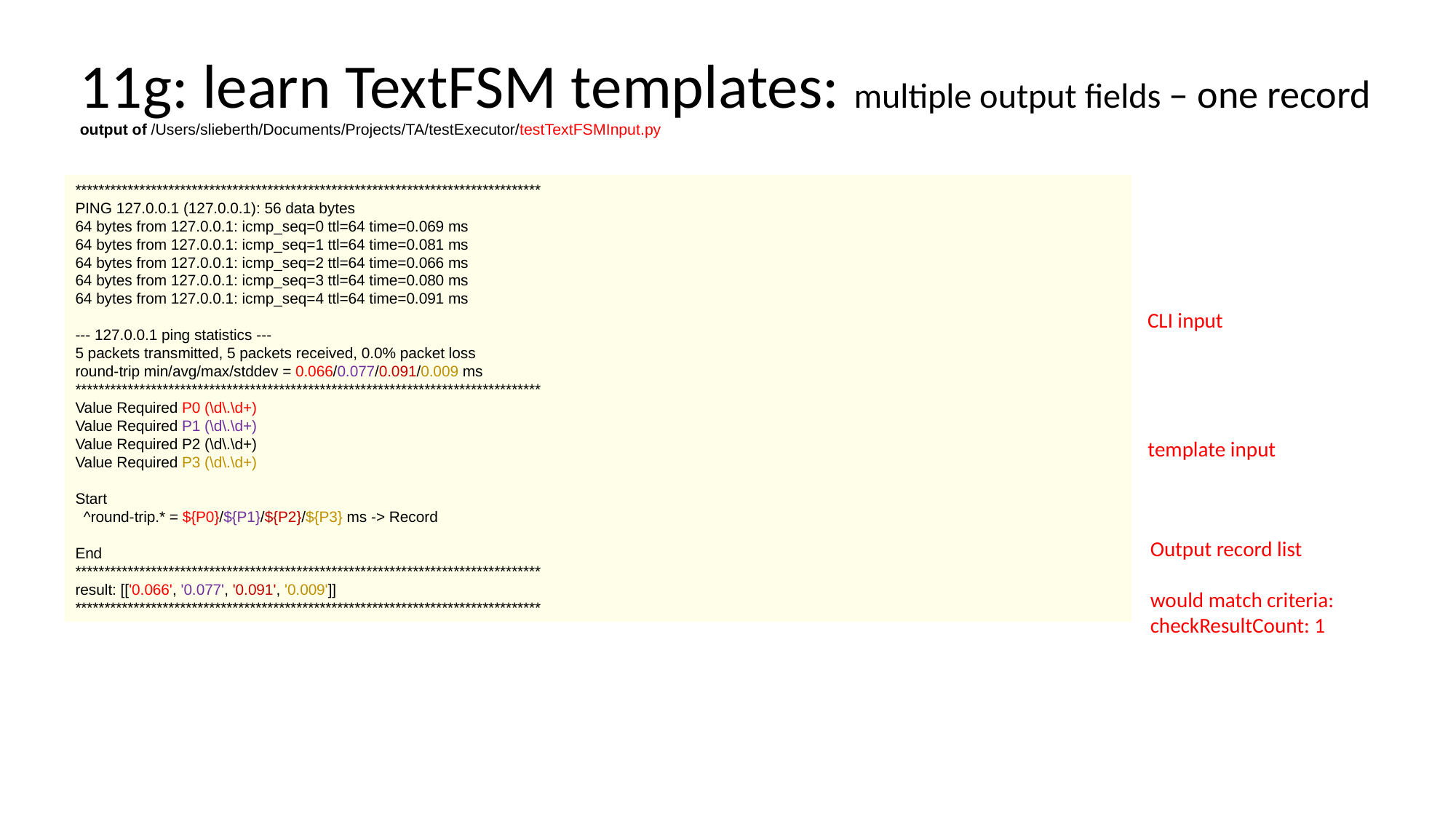

# 11g: learn TextFSM templates: multiple output fields – one record output of /Users/slieberth/Documents/Projects/TA/testExecutor/testTextFSMInput.py
********************************************************************************
PING 127.0.0.1 (127.0.0.1): 56 data bytes
64 bytes from 127.0.0.1: icmp_seq=0 ttl=64 time=0.069 ms
64 bytes from 127.0.0.1: icmp_seq=1 ttl=64 time=0.081 ms
64 bytes from 127.0.0.1: icmp_seq=2 ttl=64 time=0.066 ms
64 bytes from 127.0.0.1: icmp_seq=3 ttl=64 time=0.080 ms
64 bytes from 127.0.0.1: icmp_seq=4 ttl=64 time=0.091 ms

--- 127.0.0.1 ping statistics ---
5 packets transmitted, 5 packets received, 0.0% packet loss
round-trip min/avg/max/stddev = 0.066/0.077/0.091/0.009 ms
********************************************************************************
Value Required P0 (\d\.\d+)
Value Required P1 (\d\.\d+)
Value Required P2 (\d\.\d+)
Value Required P3 (\d\.\d+)

Start
  ^round-trip.* = ${P0}/${P1}/${P2}/${P3} ms -> Record

End
********************************************************************************
result: [['0.066', '0.077', '0.091', '0.009']]
********************************************************************************
CLI input
template input
Output record list
would match criteria:
checkResultCount: 1